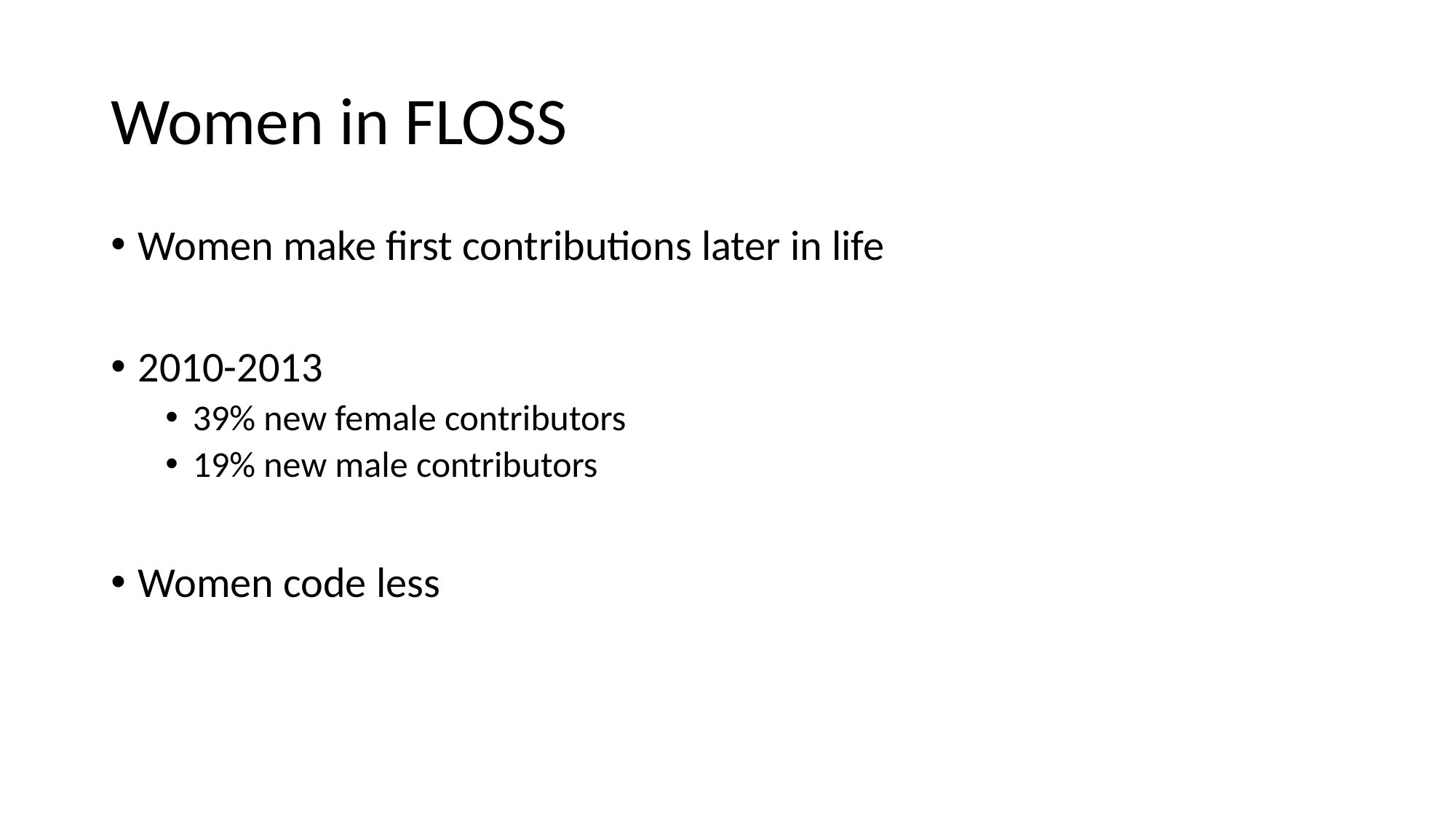

# Women in FLOSS
Women make first contributions later in life

2010-2013
39% new female contributors
19% new male contributors

Women code less